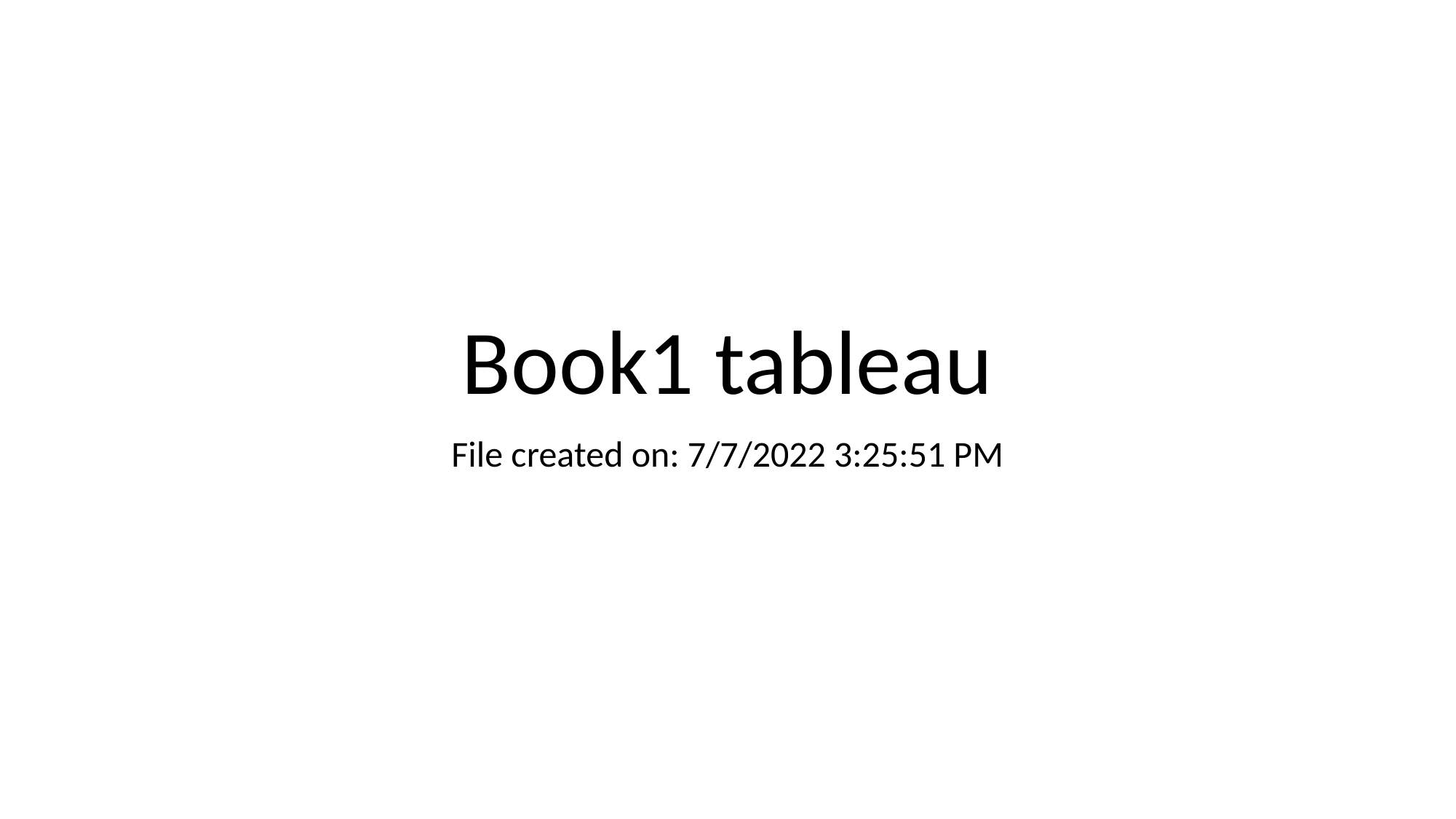

# Book1 tableau
File created on: 7/7/2022 3:25:51 PM